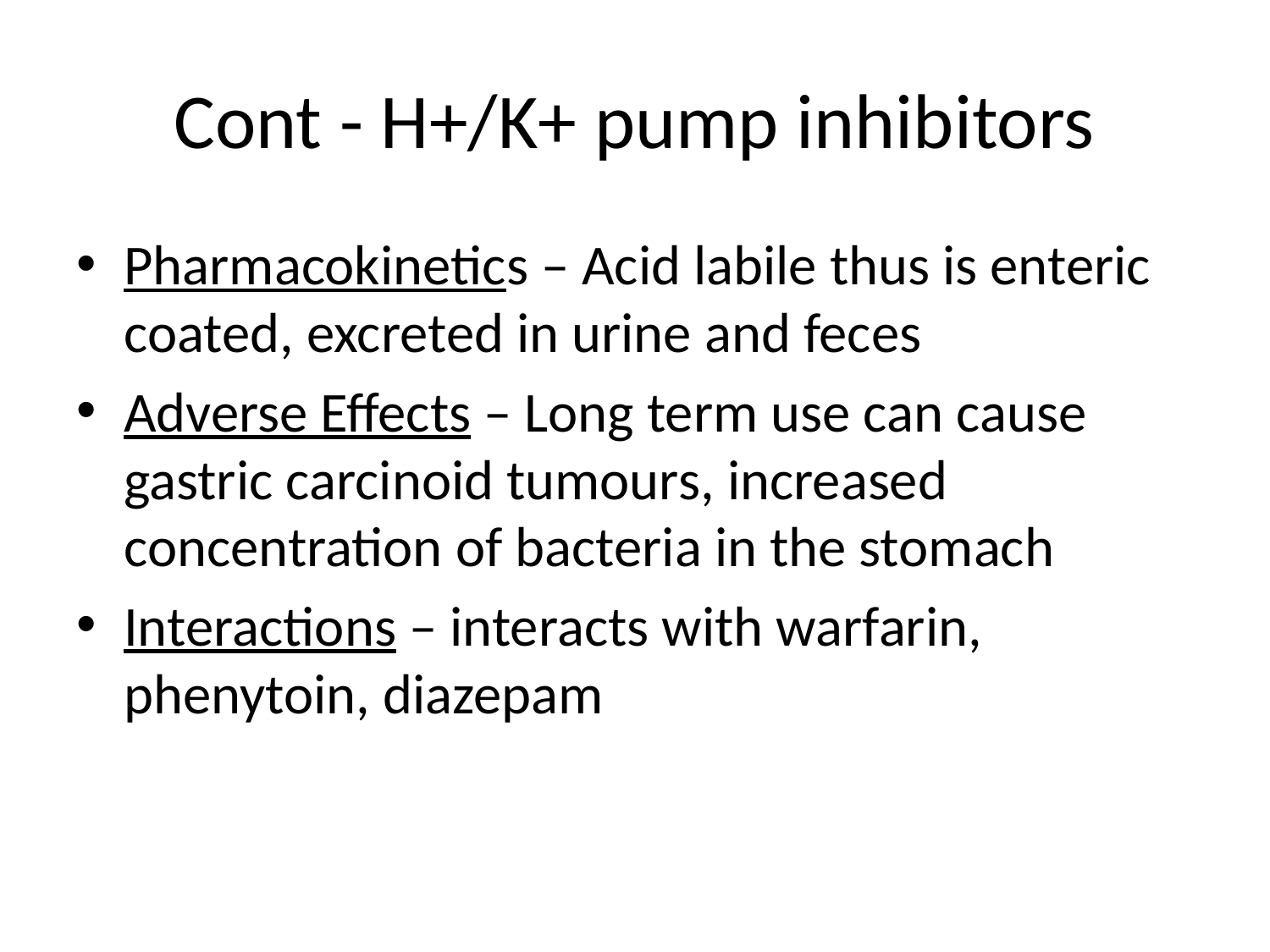

# Cont - H+/K+ pump inhibitors
Pharmacokinetics – Acid labile thus is enteric coated, excreted in urine and feces
Adverse Effects – Long term use can cause gastric carcinoid tumours, increased concentration of bacteria in the stomach
Interactions – interacts with warfarin, phenytoin, diazepam